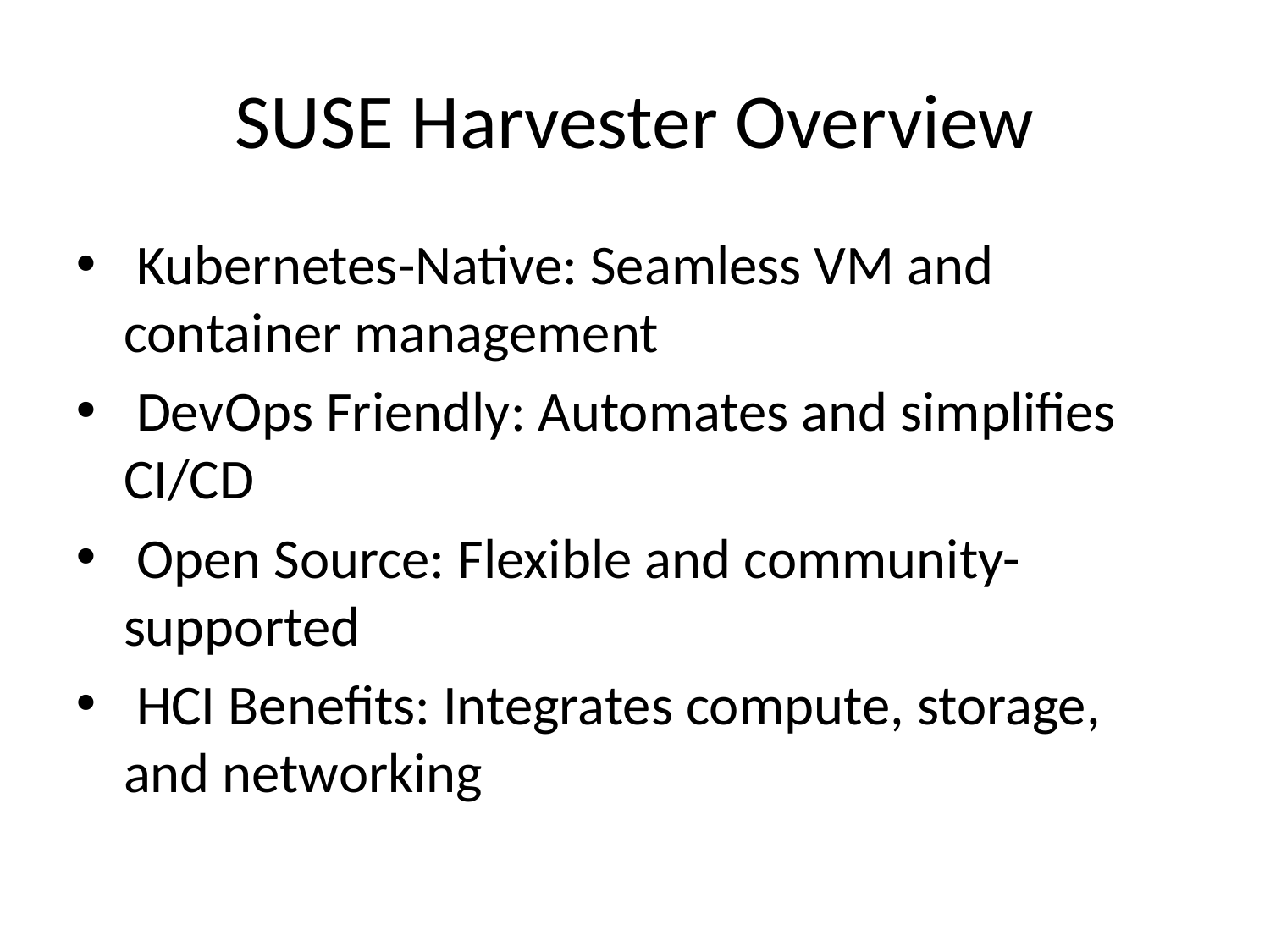

SUSE Harvester Overview
 Kubernetes-Native: Seamless VM and container management
 DevOps Friendly: Automates and simplifies CI/CD
 Open Source: Flexible and community-supported
 HCI Benefits: Integrates compute, storage, and networking